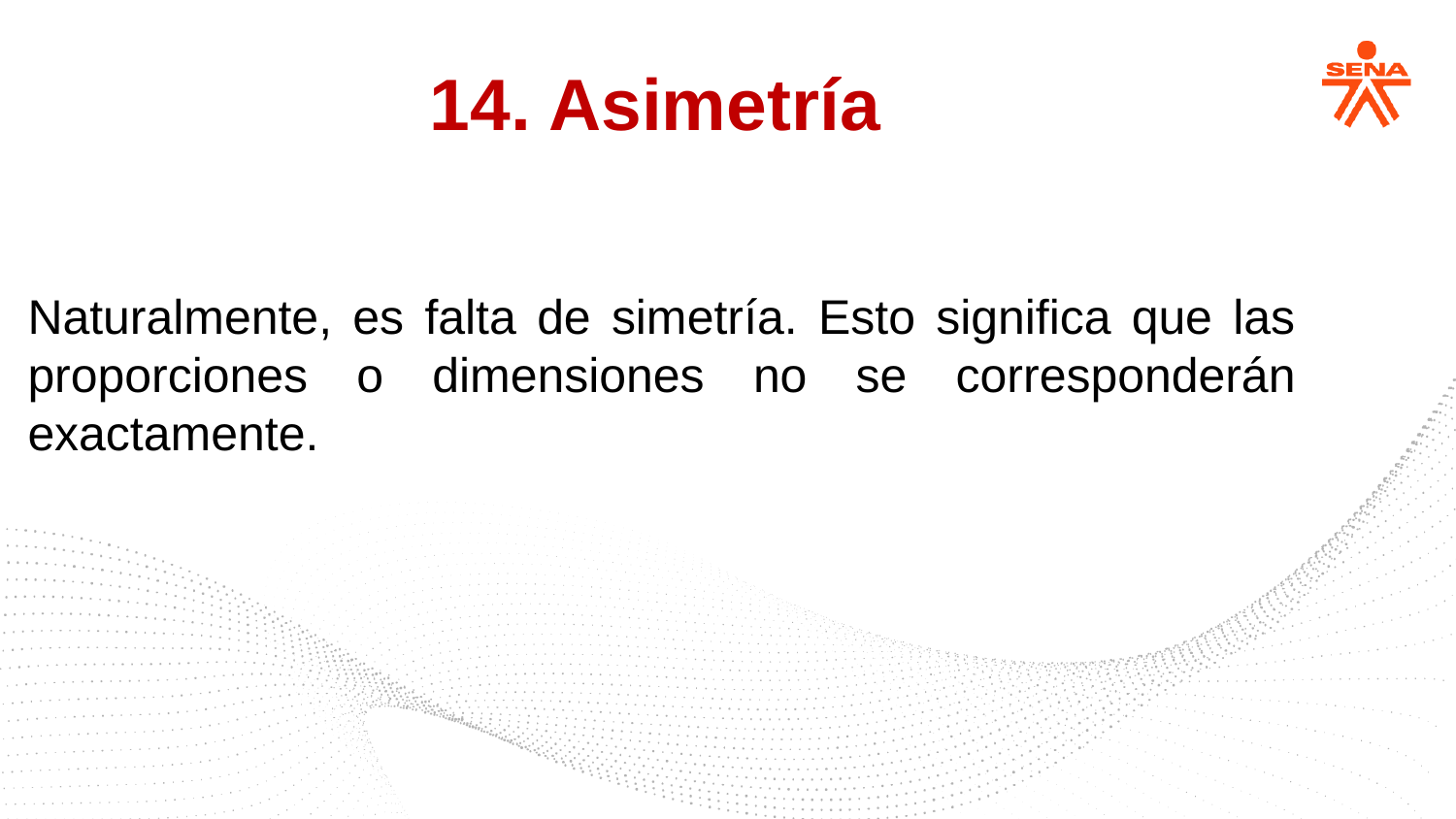

14. Asimetría

Naturalmente, es falta de simetría. Esto significa que las proporciones o dimensiones no se corresponderán exactamente.